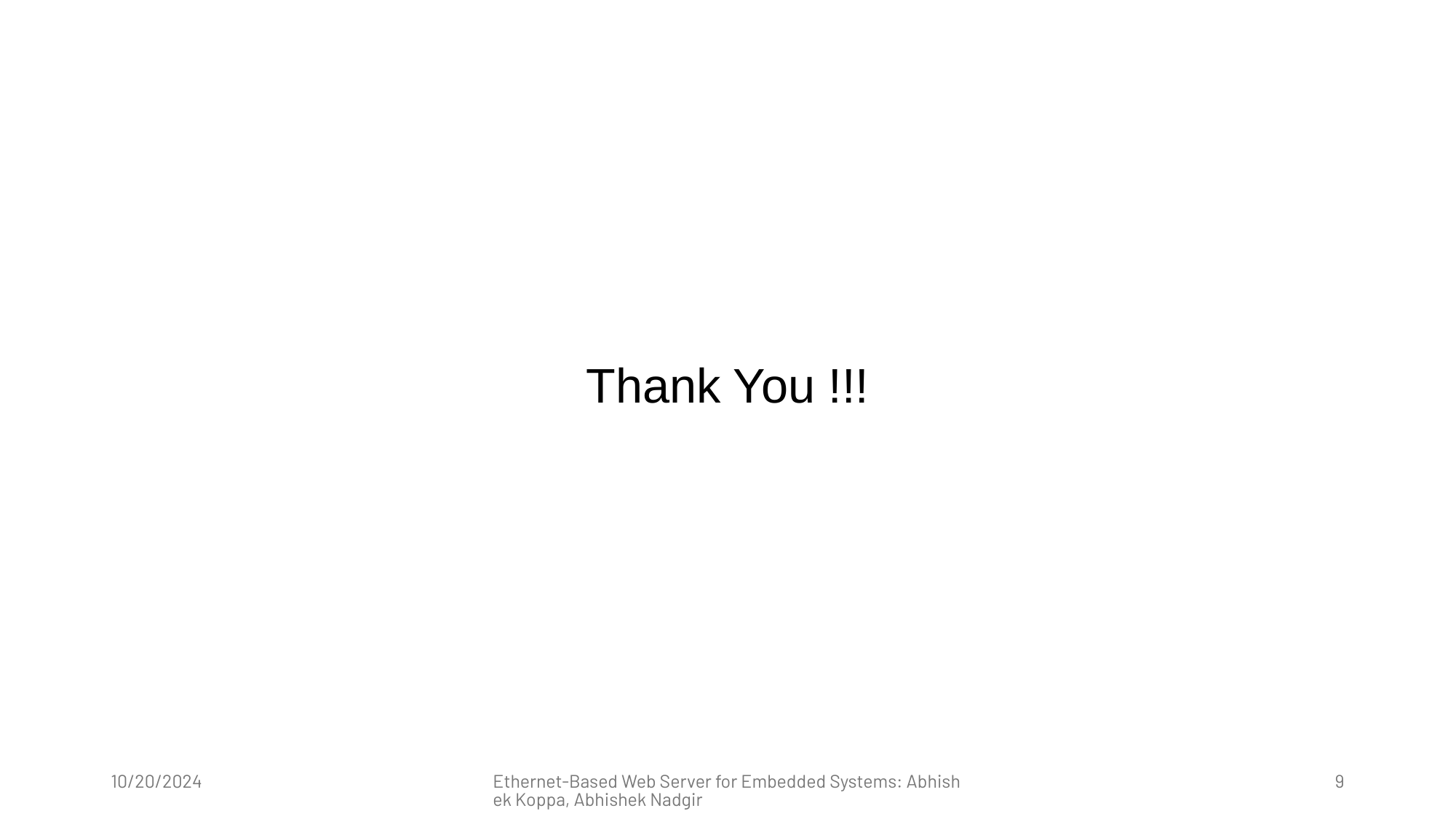

# Thank You !!!

10/20/2024
Ethernet-Based Web Server for Embedded Systems: Abhishek Koppa, Abhishek Nadgir
9